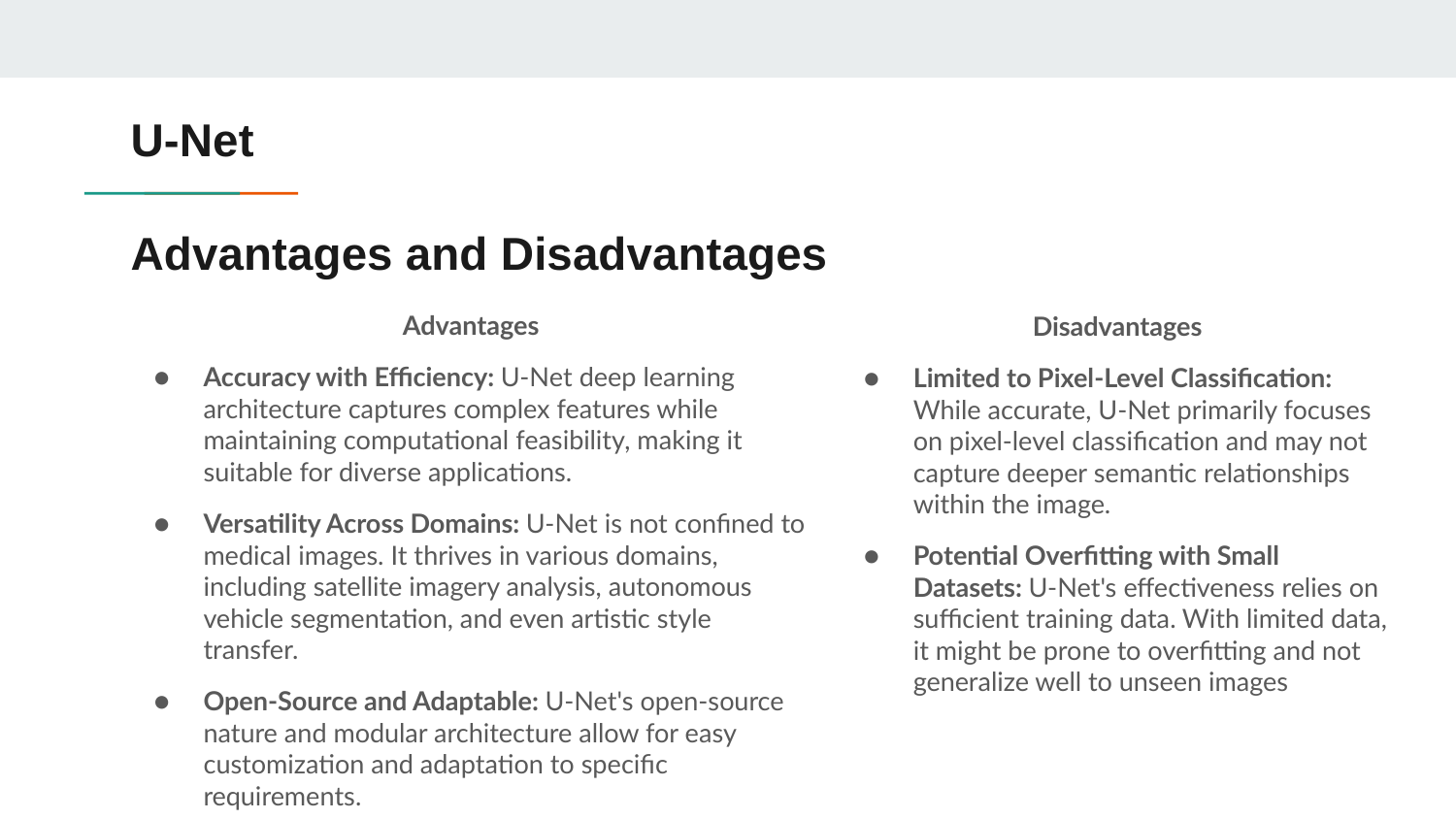

# U-Net
Advantages and Disadvantages
Advantages
Accuracy with Efficiency: U-Net deep learning architecture captures complex features while maintaining computational feasibility, making it suitable for diverse applications.
Versatility Across Domains: U-Net is not confined to medical images. It thrives in various domains, including satellite imagery analysis, autonomous vehicle segmentation, and even artistic style transfer.
Open-Source and Adaptable: U-Net's open-source nature and modular architecture allow for easy customization and adaptation to specific requirements.
Disadvantages
Limited to Pixel-Level Classification: While accurate, U-Net primarily focuses on pixel-level classification and may not capture deeper semantic relationships within the image.
Potential Overfitting with Small Datasets: U-Net's effectiveness relies on sufficient training data. With limited data, it might be prone to overfitting and not generalize well to unseen images